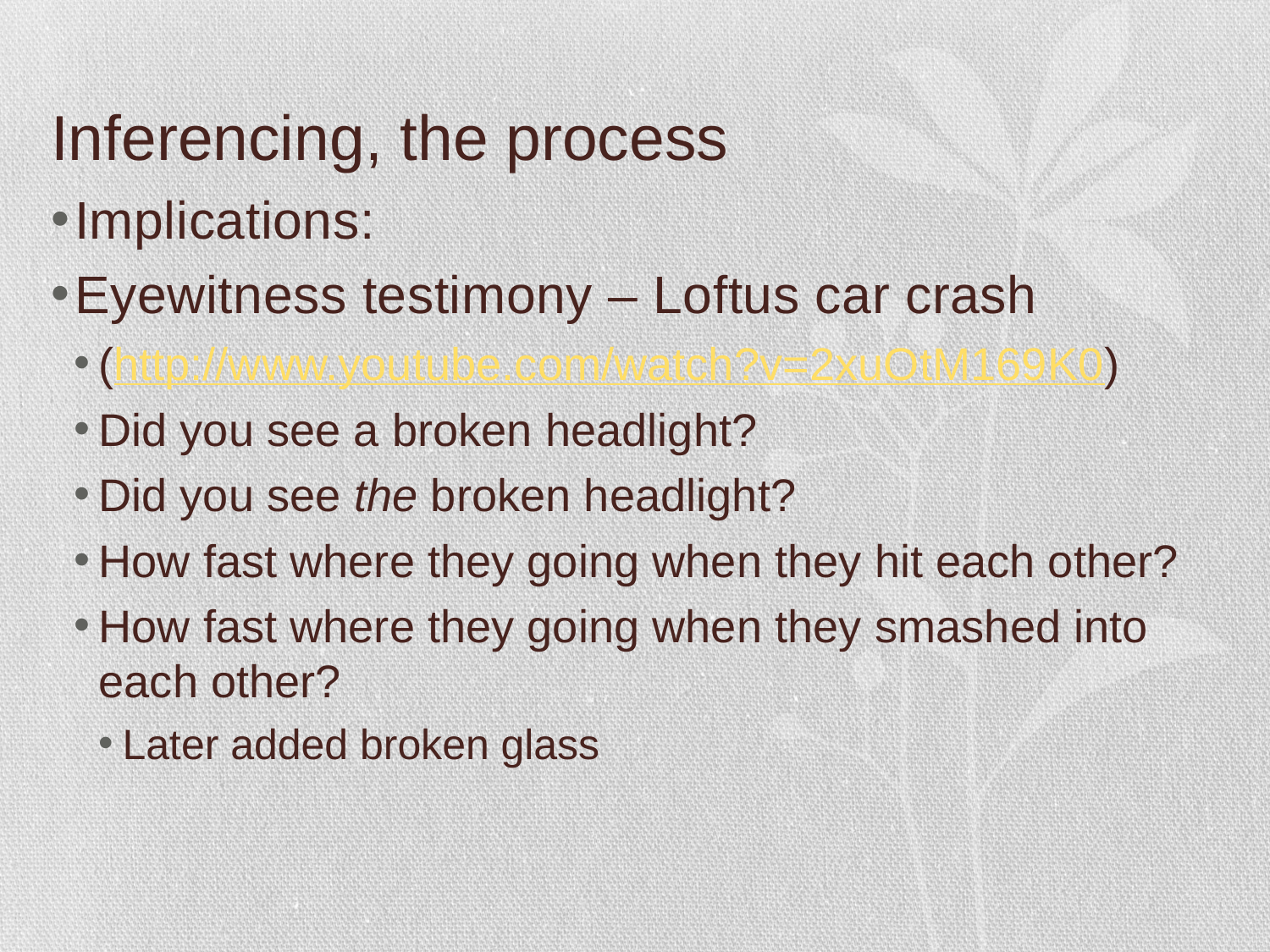

# Inferencing, the process
Implications:
Eyewitness testimony – Loftus car crash
(http://www.youtube.com/watch?v=2xuOtM169K0)
Did you see a broken headlight?
Did you see the broken headlight?
How fast where they going when they hit each other?
How fast where they going when they smashed into each other?
Later added broken glass